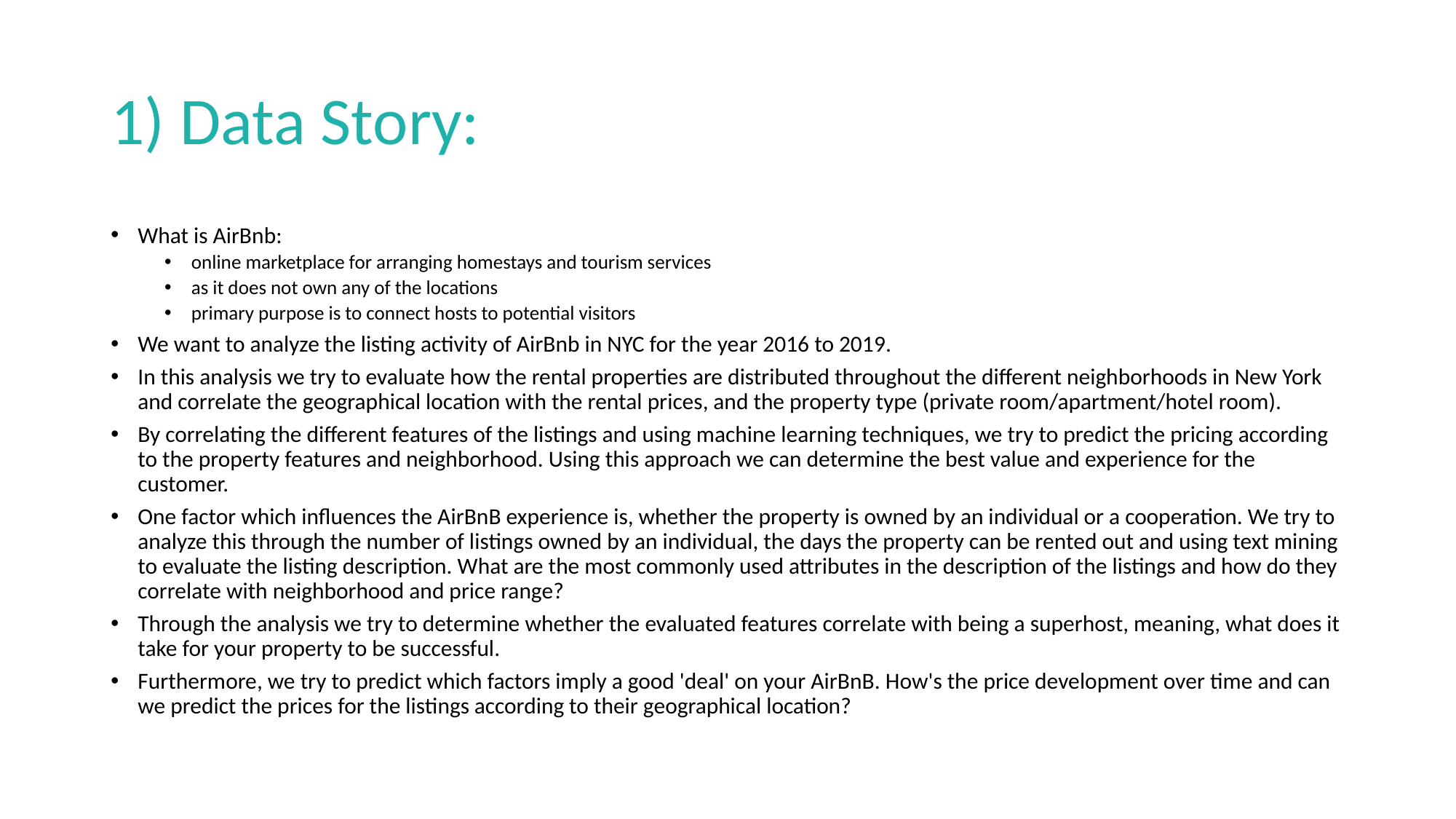

# 1) Data Story:
What is AirBnb:
online marketplace for arranging homestays and tourism services
as it does not own any of the locations
primary purpose is to connect hosts to potential visitors
We want to analyze the listing activity of AirBnb in NYC for the year 2016 to 2019.
In this analysis we try to evaluate how the rental properties are distributed throughout the different neighborhoods in New York and correlate the geographical location with the rental prices, and the property type (private room/apartment/hotel room).
By correlating the different features of the listings and using machine learning techniques, we try to predict the pricing according to the property features and neighborhood. Using this approach we can determine the best value and experience for the customer.
One factor which influences the AirBnB experience is, whether the property is owned by an individual or a cooperation. We try to analyze this through the number of listings owned by an individual, the days the property can be rented out and using text mining to evaluate the listing description. What are the most commonly used attributes in the description of the listings and how do they correlate with neighborhood and price range?
Through the analysis we try to determine whether the evaluated features correlate with being a superhost, meaning, what does it take for your property to be successful.
Furthermore, we try to predict which factors imply a good 'deal' on your AirBnB. How's the price development over time and can we predict the prices for the listings according to their geographical location?